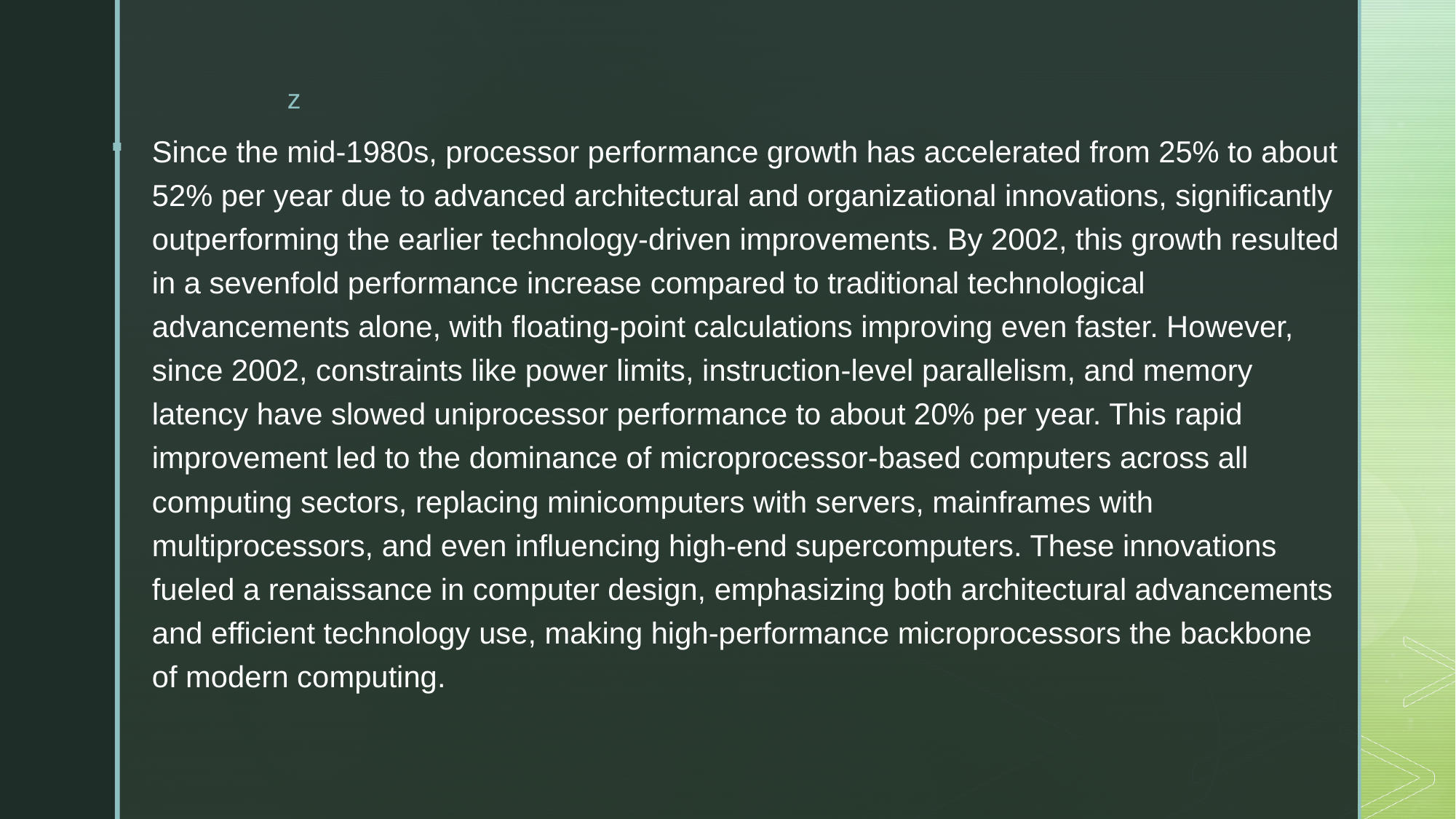

Since the mid-1980s, processor performance growth has accelerated from 25% to about 52% per year due to advanced architectural and organizational innovations, significantly outperforming the earlier technology-driven improvements. By 2002, this growth resulted in a sevenfold performance increase compared to traditional technological advancements alone, with floating-point calculations improving even faster. However, since 2002, constraints like power limits, instruction-level parallelism, and memory latency have slowed uniprocessor performance to about 20% per year. This rapid improvement led to the dominance of microprocessor-based computers across all computing sectors, replacing minicomputers with servers, mainframes with multiprocessors, and even influencing high-end supercomputers. These innovations fueled a renaissance in computer design, emphasizing both architectural advancements and efficient technology use, making high-performance microprocessors the backbone of modern computing.